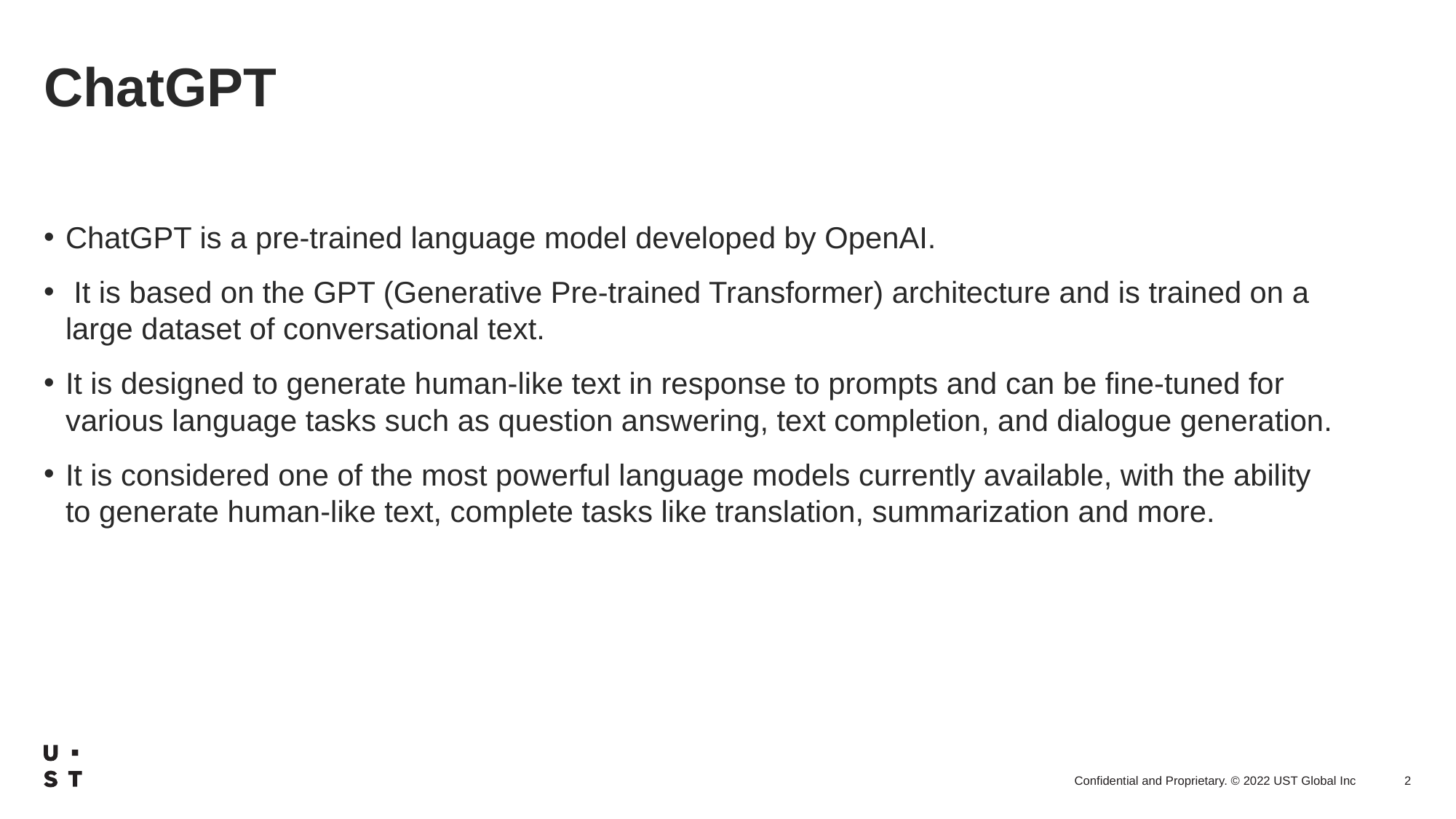

# ChatGPT
ChatGPT is a pre-trained language model developed by OpenAI.
 It is based on the GPT (Generative Pre-trained Transformer) architecture and is trained on a large dataset of conversational text.
It is designed to generate human-like text in response to prompts and can be fine-tuned for various language tasks such as question answering, text completion, and dialogue generation.
It is considered one of the most powerful language models currently available, with the ability to generate human-like text, complete tasks like translation, summarization and more.